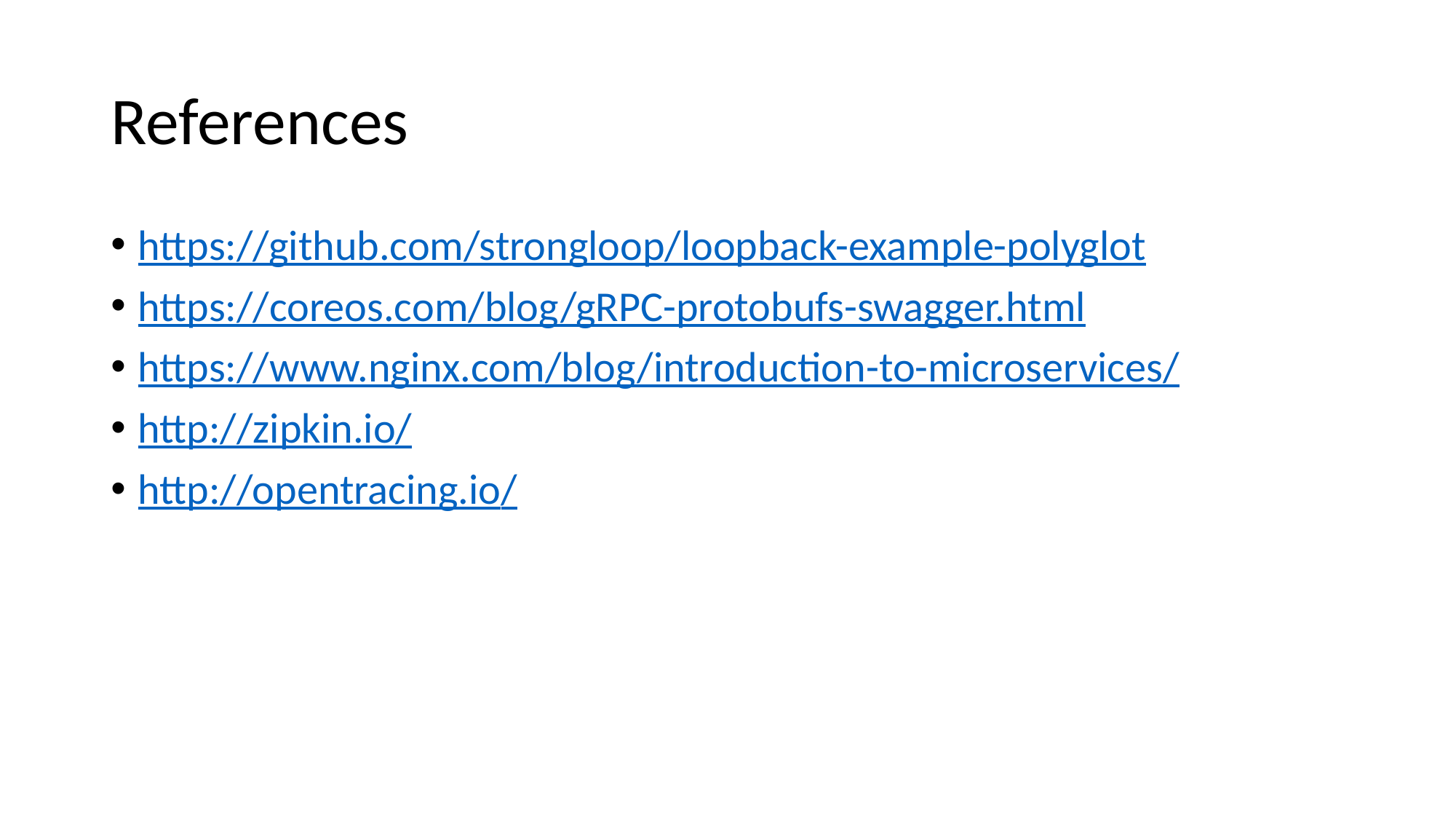

# References
https://github.com/strongloop/loopback-example-polyglot
https://coreos.com/blog/gRPC-protobufs-swagger.html
https://www.nginx.com/blog/introduction-to-microservices/
http://zipkin.io/
http://opentracing.io/